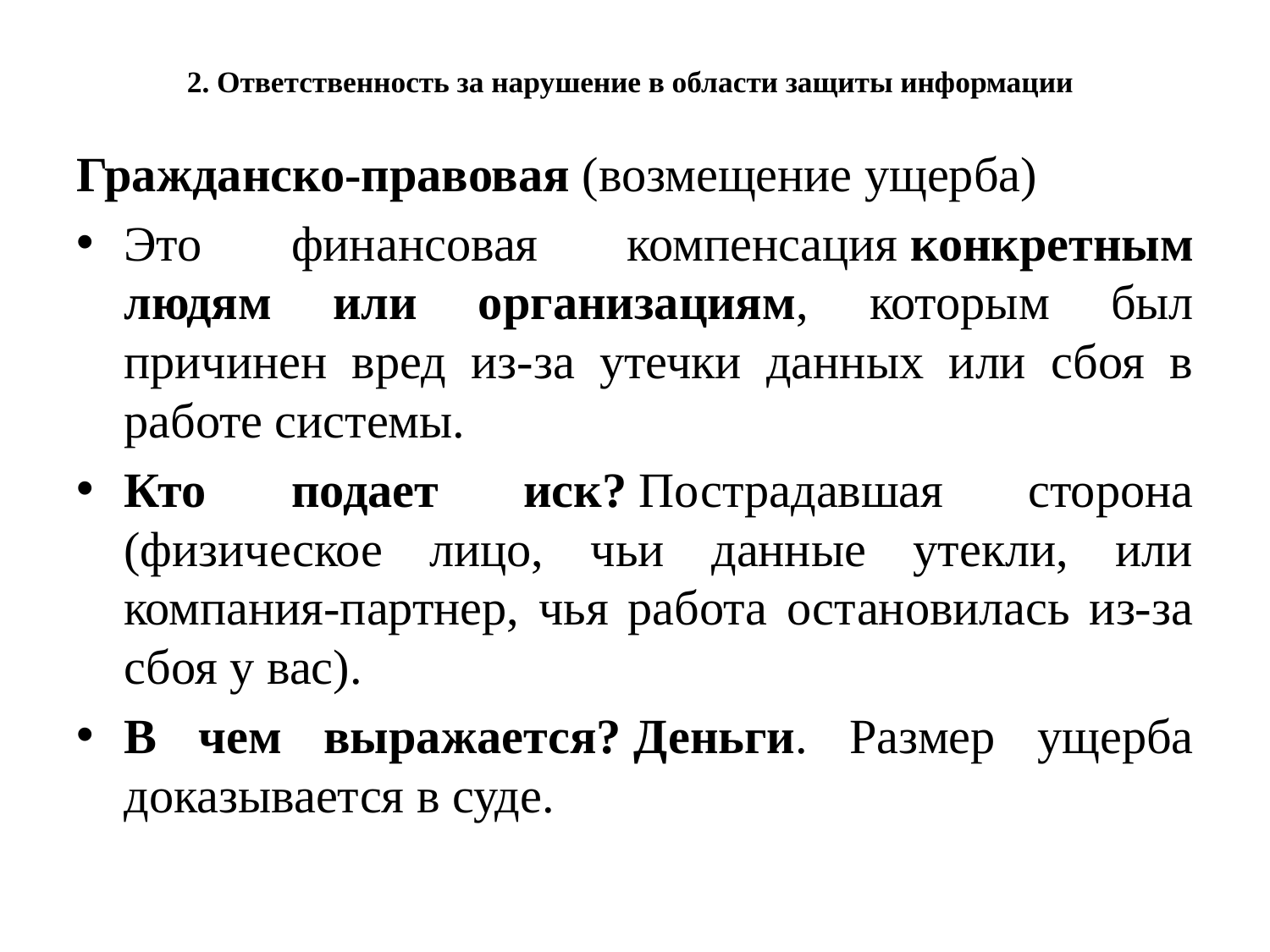

# 2. Ответственность за нарушение в области защиты информации
Гражданско-правовая (возмещение ущерба)
Это финансовая компенсация конкретным людям или организациям, которым был причинен вред из-за утечки данных или сбоя в работе системы.
Кто подает иск? Пострадавшая сторона (физическое лицо, чьи данные утекли, или компания-партнер, чья работа остановилась из-за сбоя у вас).
В чем выражается? Деньги. Размер ущерба доказывается в суде.